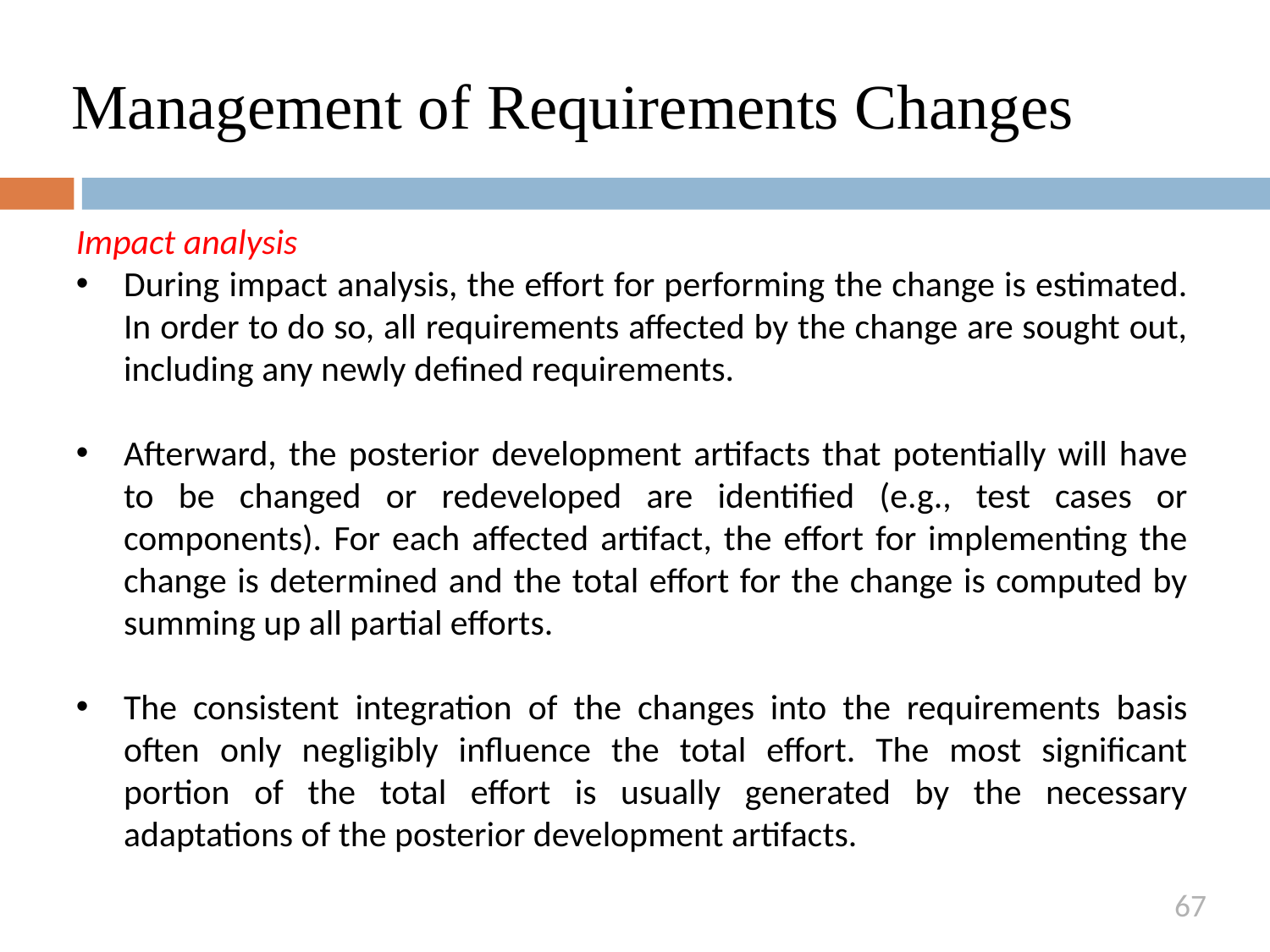

# Management of Requirements Changes
Impact analysis
During impact analysis, the effort for performing the change is estimated. In order to do so, all requirements affected by the change are sought out, including any newly defined requirements.

Afterward, the posterior development artifacts that potentially will have to be changed or redeveloped are identified (e.g., test cases or components). For each affected artifact, the effort for implementing the change is determined and the total effort for the change is computed by summing up all partial efforts.

The consistent integration of the changes into the requirements basis often only negligibly influence the total effort. The most significant portion of the total effort is usually generated by the necessary adaptations of the posterior development artifacts.
67